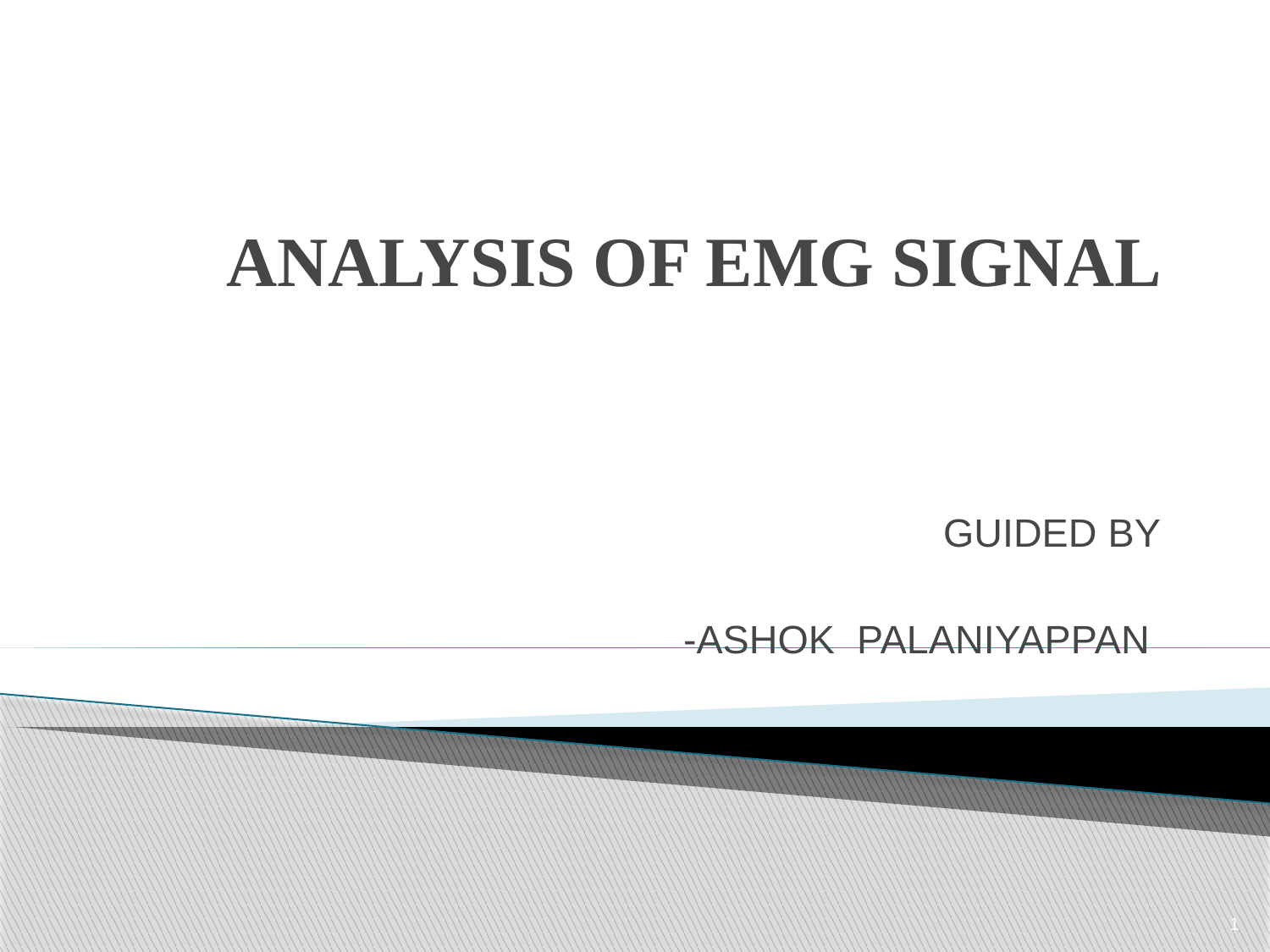

# ANALYSIS OF EMG SIGNAL
GUIDED BY

-ASHOK  PALANIYAPPAN
1